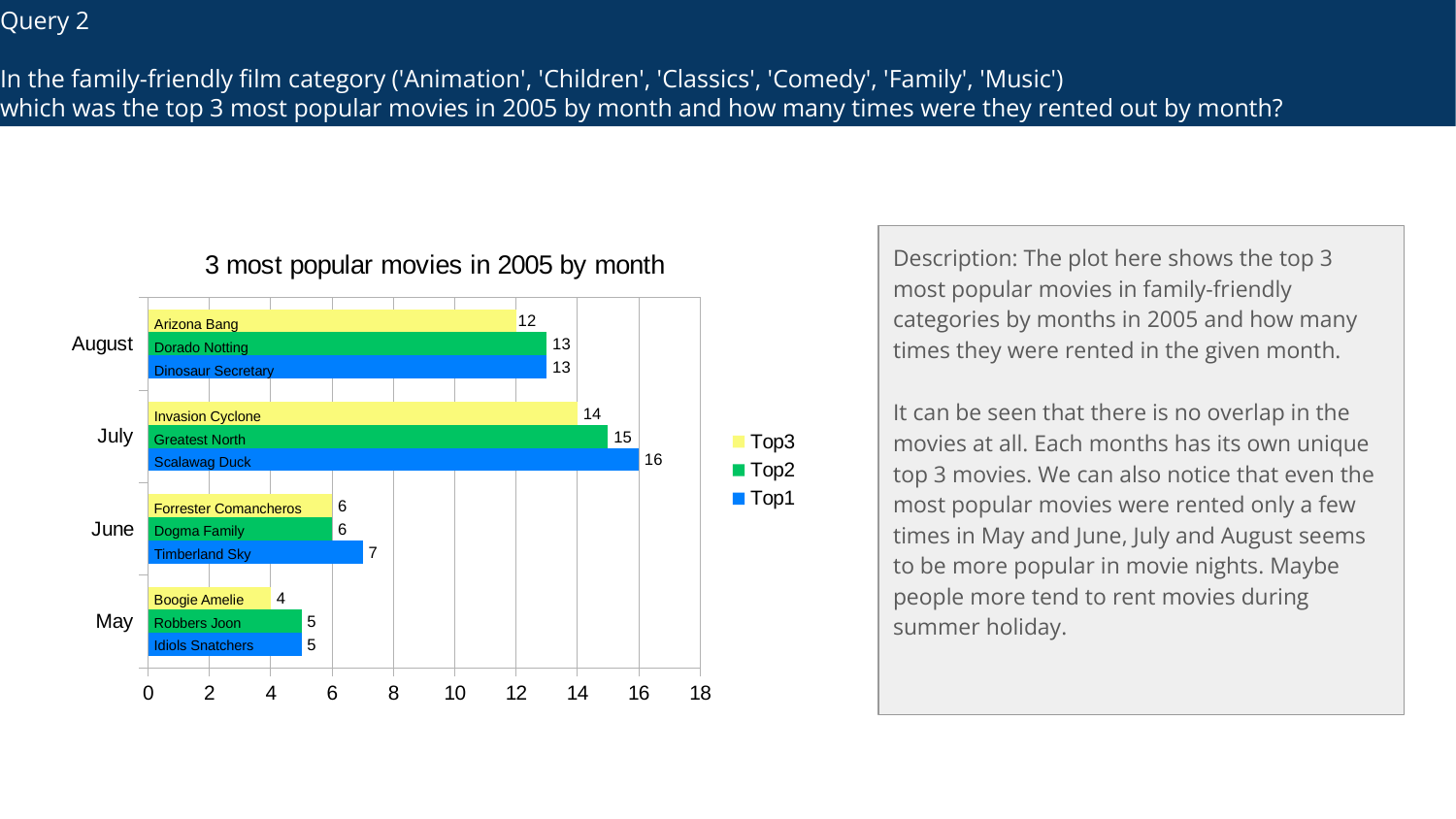

# Query 2 In the family-friendly film category ('Animation', 'Children', 'Classics', 'Comedy', 'Family', 'Music') which was the top 3 most popular movies in 2005 by month and how many times were they rented out by month?

### Chart: 3 most popular movies in 2005 by month

| Category | Top1 | Top2 | Top3 |
|---|---|---|---|
| May | 5.0 | 5.0 | 4.0 |
| June | 7.0 | 6.0 | 6.0 |
| July | 16.0 | 15.0 | 14.0 |
| August | 13.0 | 13.0 | 12.0 |
Arizona Bang
Dorado Notting
Dinosaur Secretary
Invasion Cyclone
Greatest North
Scalawag Duck
Forrester Comancheros
Dogma Family
Timberland Sky
Boogie Amelie
Robbers Joon
Idiols Snatchers
Description: The plot here shows the top 3 most popular movies in family-friendly categories by months in 2005 and how many times they were rented in the given month.
It can be seen that there is no overlap in the movies at all. Each months has its own unique top 3 movies. We can also notice that even the most popular movies were rented only a few times in May and June, July and August seems to be more popular in movie nights. Maybe people more tend to rent movies during summer holiday.